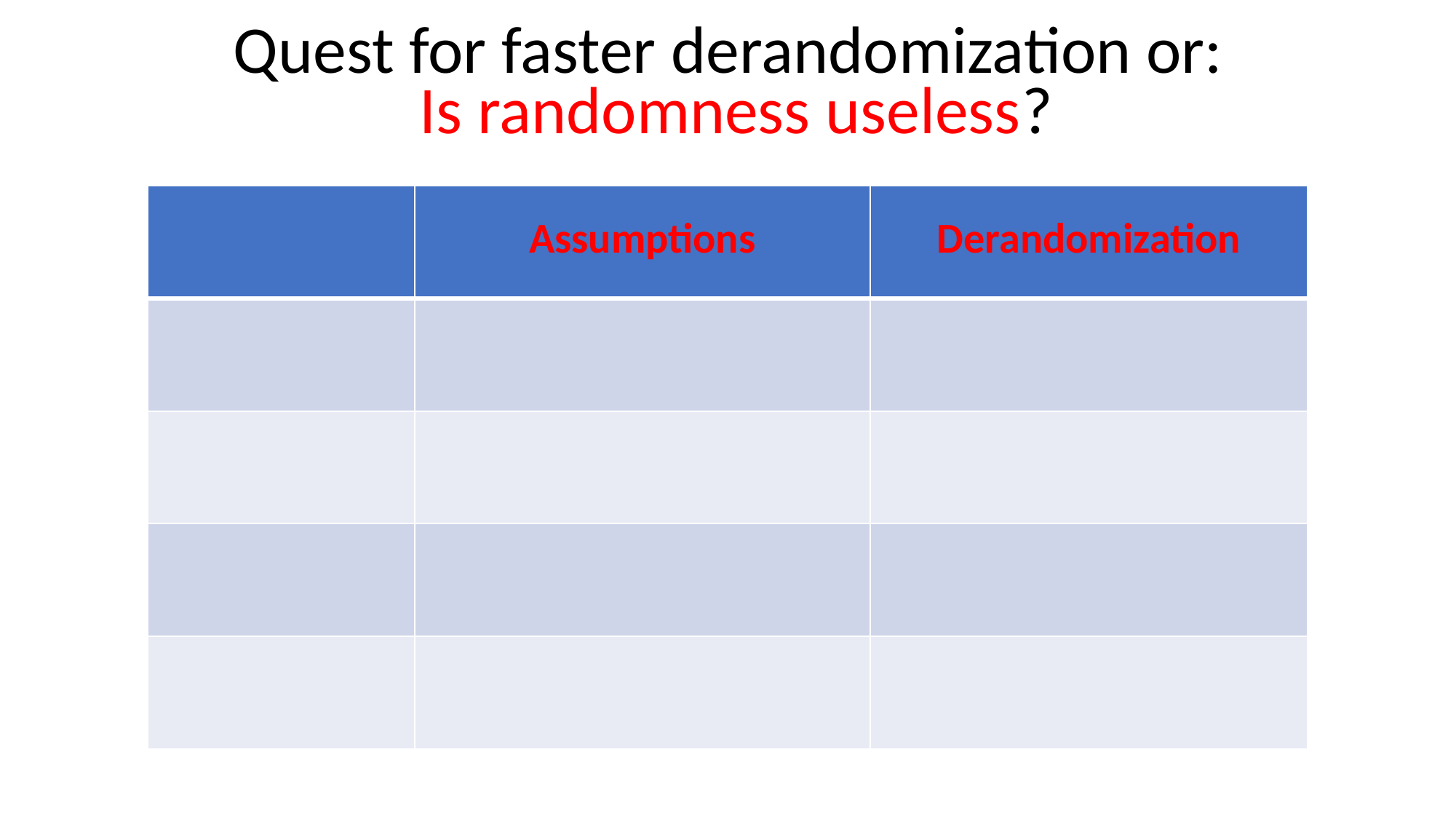

# Quest for faster derandomization or: Is randomness useless?
|  | Assumptions | Derandomization |
| --- | --- | --- |
|  |  |  |
|  |  |  |
|  |  |  |
|  |  |  |